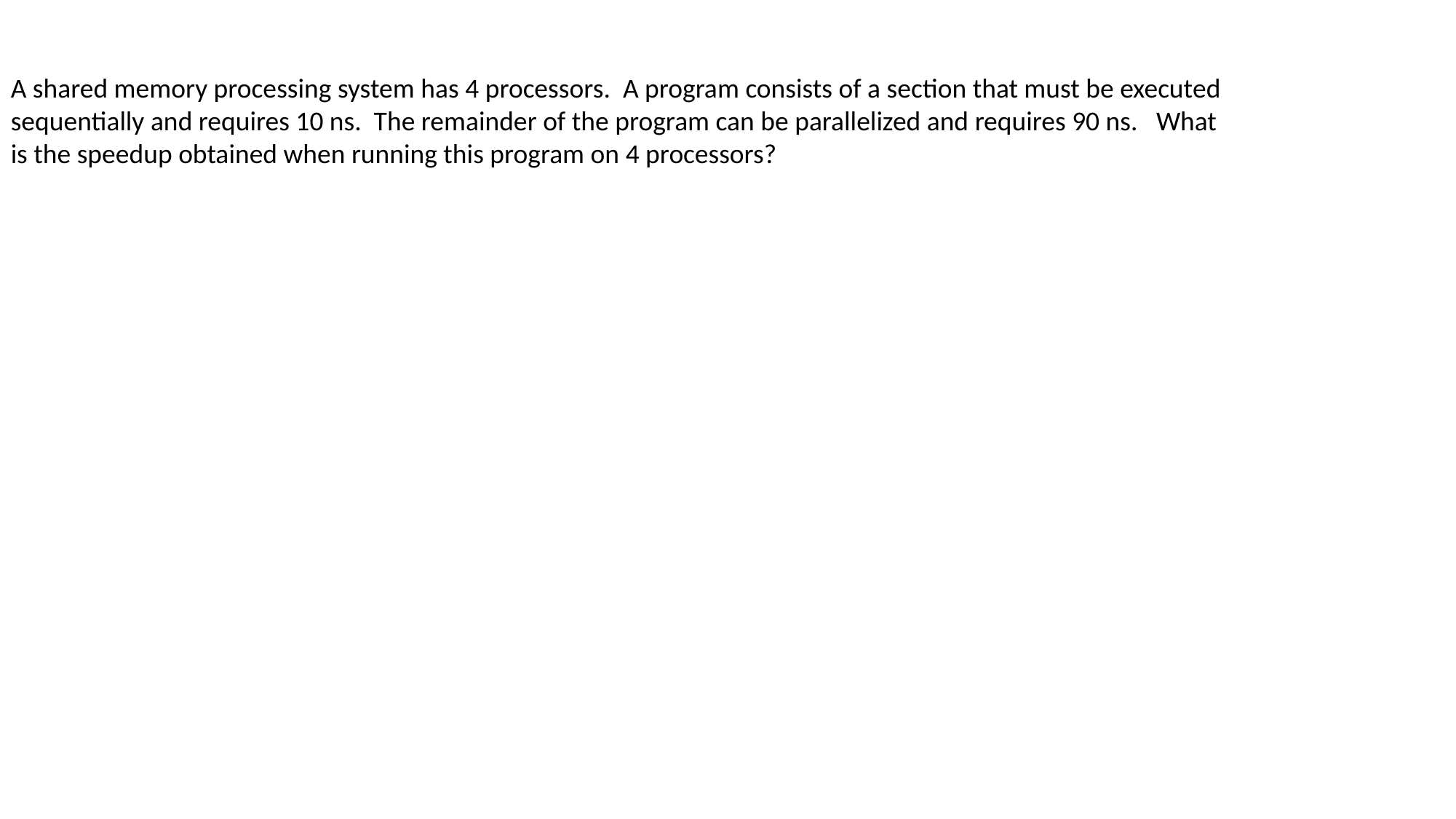

# Example Problem 7 Step 1
A shared memory processing system has 4 processors.  A program consists of a section that must be executed sequentially and requires 10 ns.  The remainder of the program can be parallelized and requires 90 ns.   What is the speedup obtained when running this program on 4 processors?